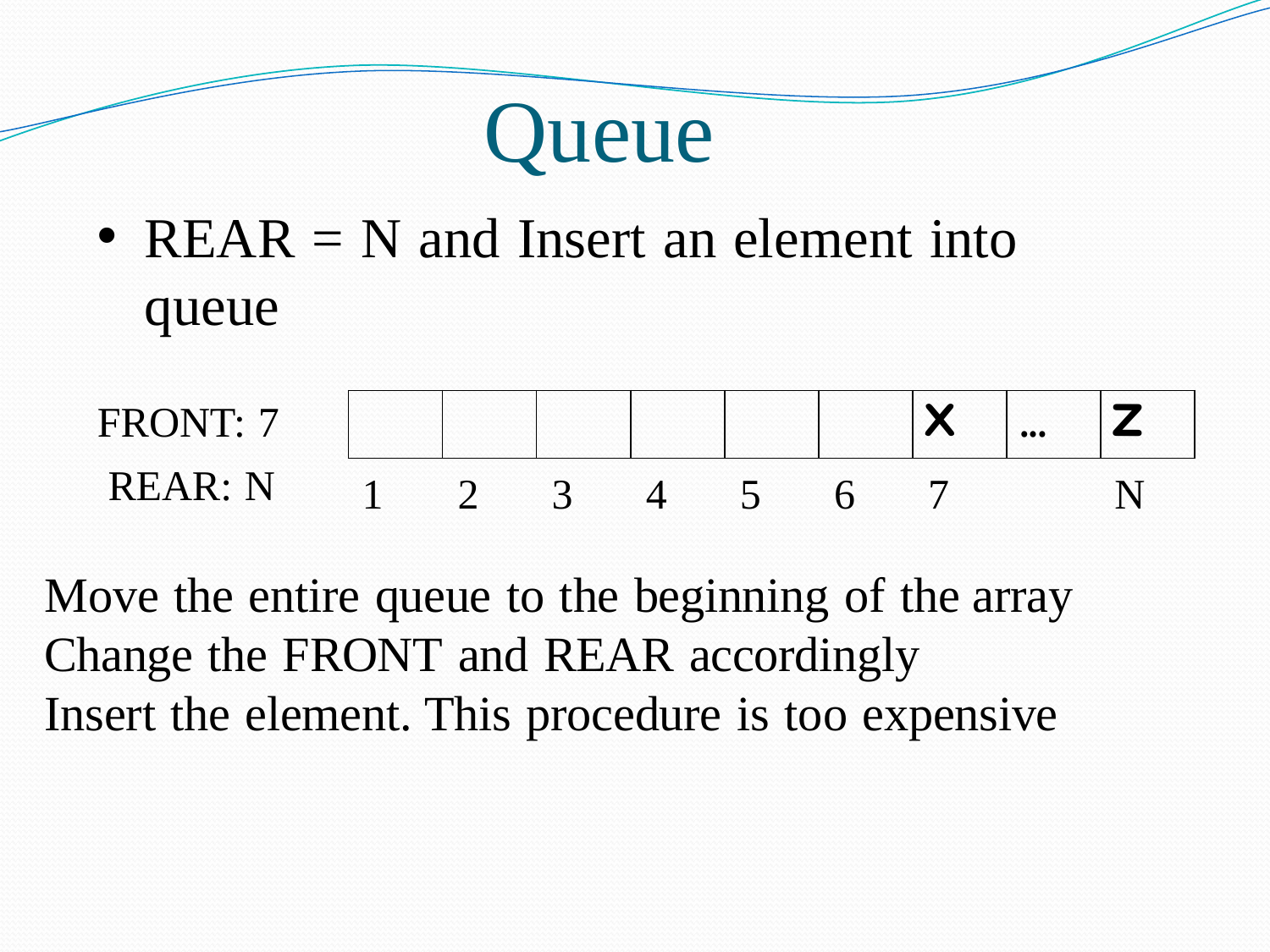

# Queue
REAR = N and Insert an element into queue
FRONT: 7 REAR: N
|  |  |  |  |  |  | X | … | Z |
| --- | --- | --- | --- | --- | --- | --- | --- | --- |
1	2	3	4	5	6	7
N
Move the entire queue to the beginning of the array
Change the FRONT and REAR accordingly
Insert the element. This procedure is too expensive